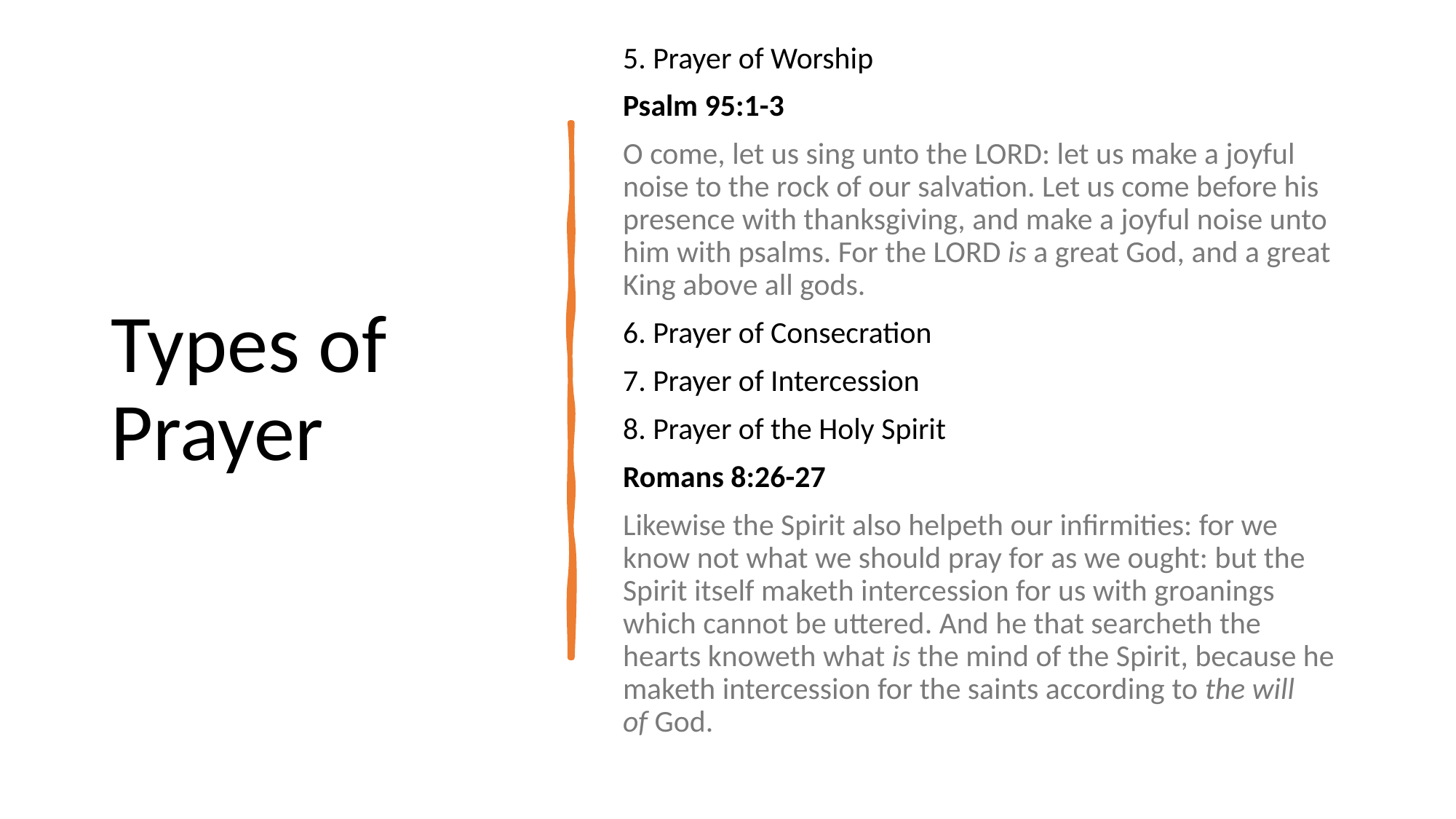

# Types of Prayer
5. Prayer of Worship
Psalm 95:1-3
O come, let us sing unto the LORD: let us make a joyful noise to the rock of our salvation. Let us come before his presence with thanksgiving, and make a joyful noise unto him with psalms. For the LORD is a great God, and a great King above all gods.
6. Prayer of Consecration
7. Prayer of Intercession
8. Prayer of the Holy Spirit
Romans 8:26-27
Likewise the Spirit also helpeth our infirmities: for we know not what we should pray for as we ought: but the Spirit itself maketh intercession for us with groanings which cannot be uttered. And he that searcheth the hearts knoweth what is the mind of the Spirit, because he maketh intercession for the saints according to the will of God.